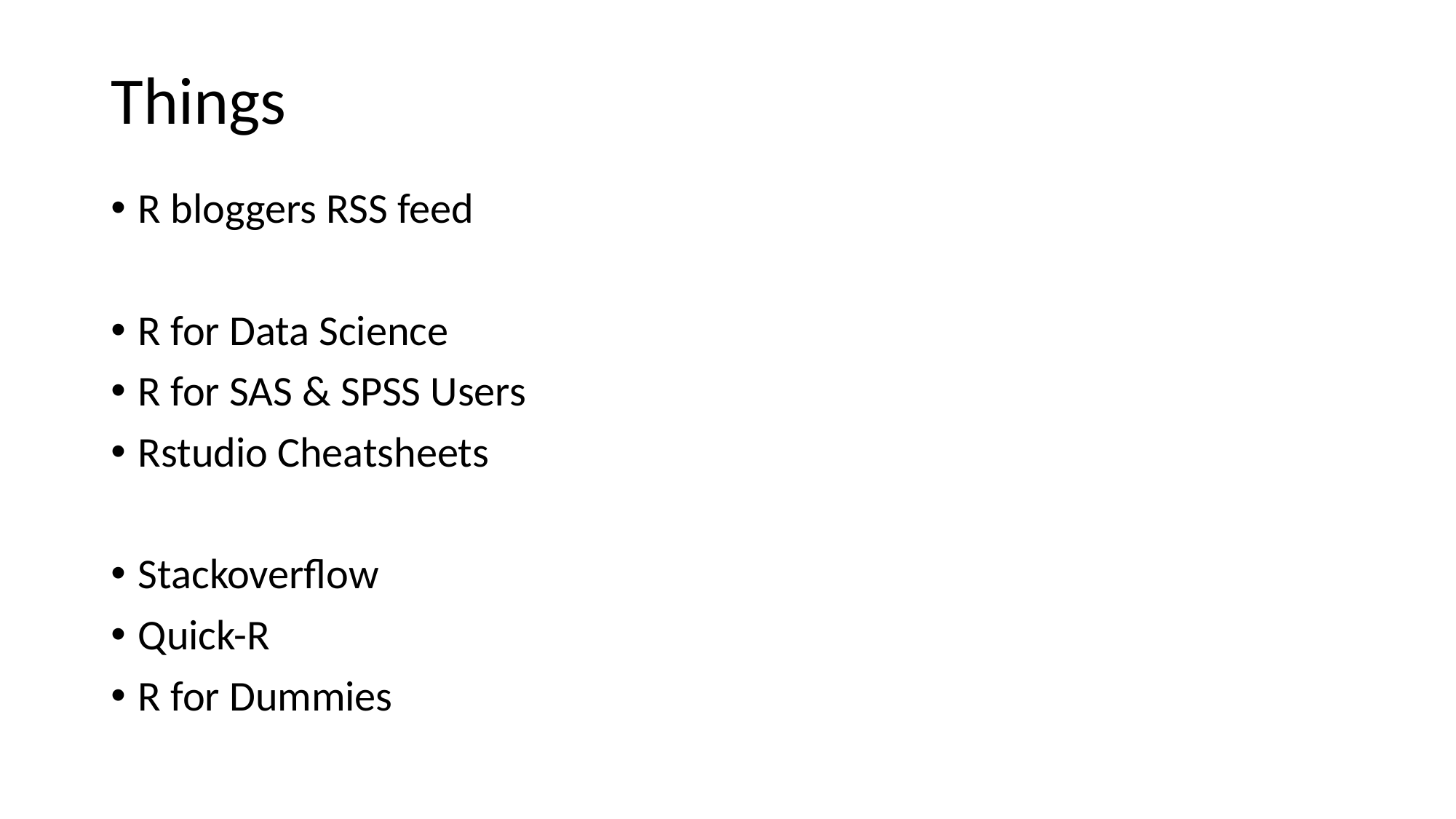

# Things
R bloggers RSS feed

R for Data Science
R for SAS & SPSS Users
Rstudio Cheatsheets

Stackoverflow
Quick-R
R for Dummies